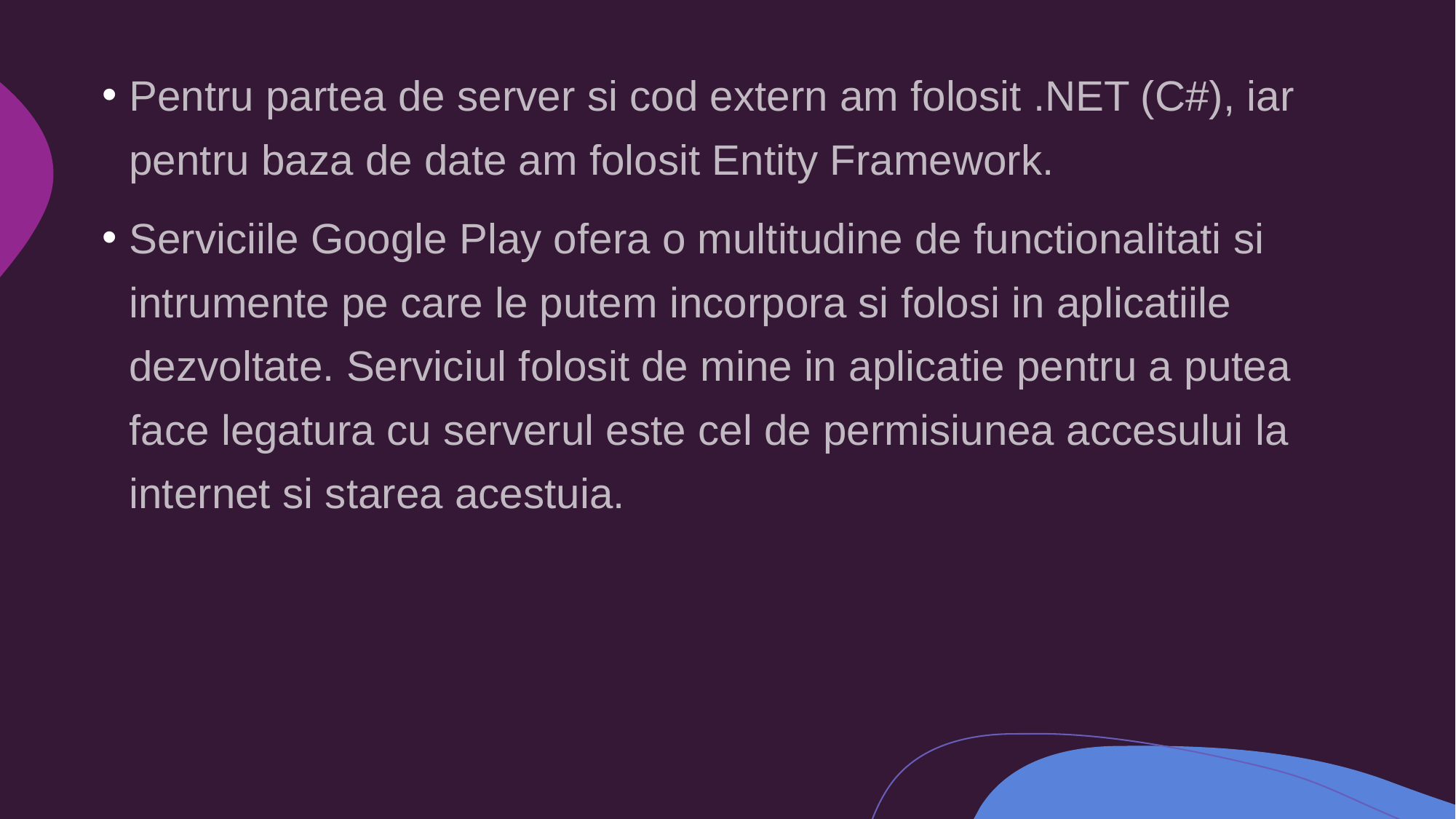

Pentru partea de server si cod extern am folosit .NET (C#), iar pentru baza de date am folosit Entity Framework.
Serviciile Google Play ofera o multitudine de functionalitati si intrumente pe care le putem incorpora si folosi in aplicatiile dezvoltate. Serviciul folosit de mine in aplicatie pentru a putea face legatura cu serverul este cel de permisiunea accesului la internet si starea acestuia.